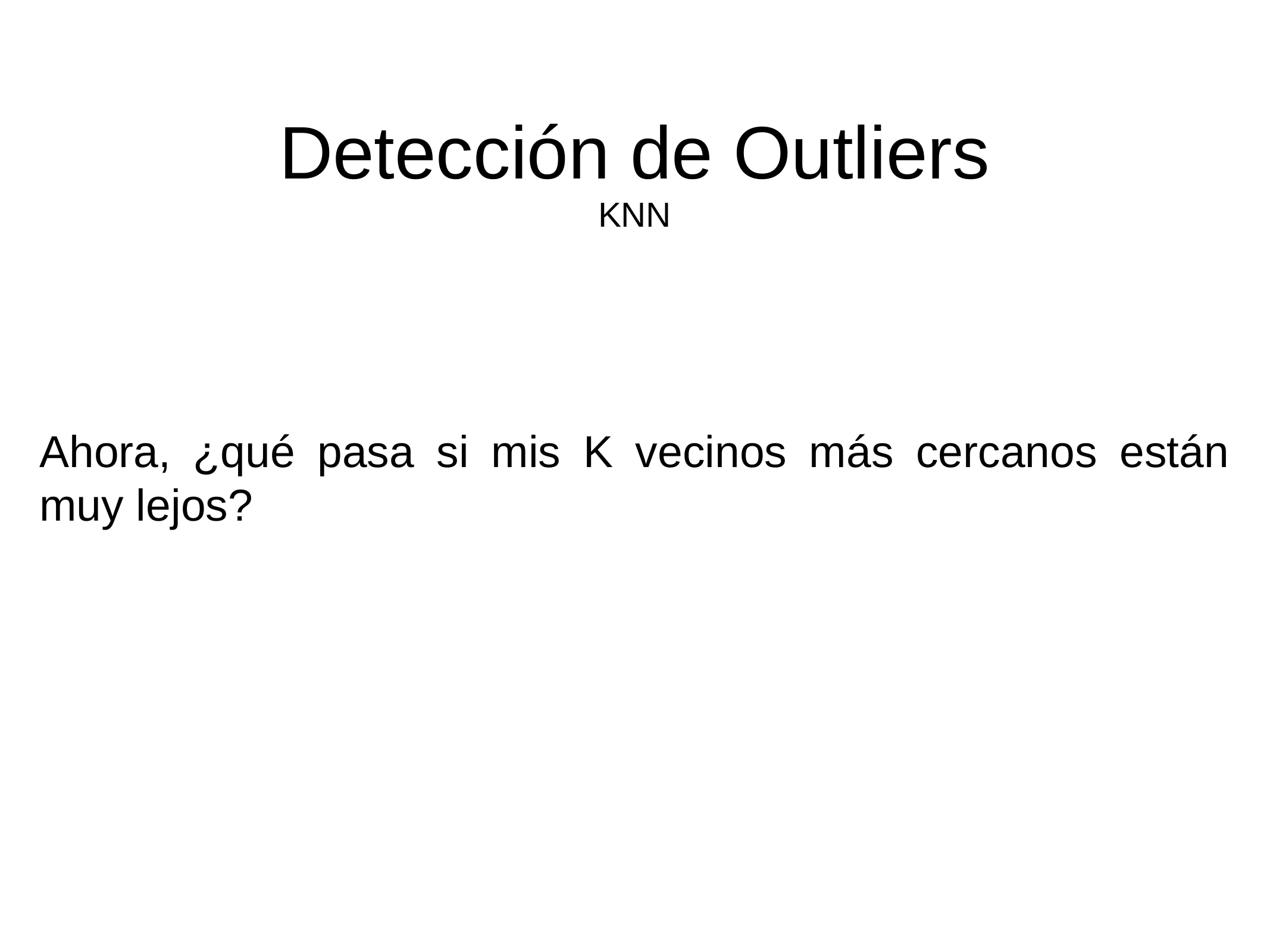

Detección de Outliers
KNN
Ahora, ¿qué pasa si mis K vecinos más cercanos están muy lejos?